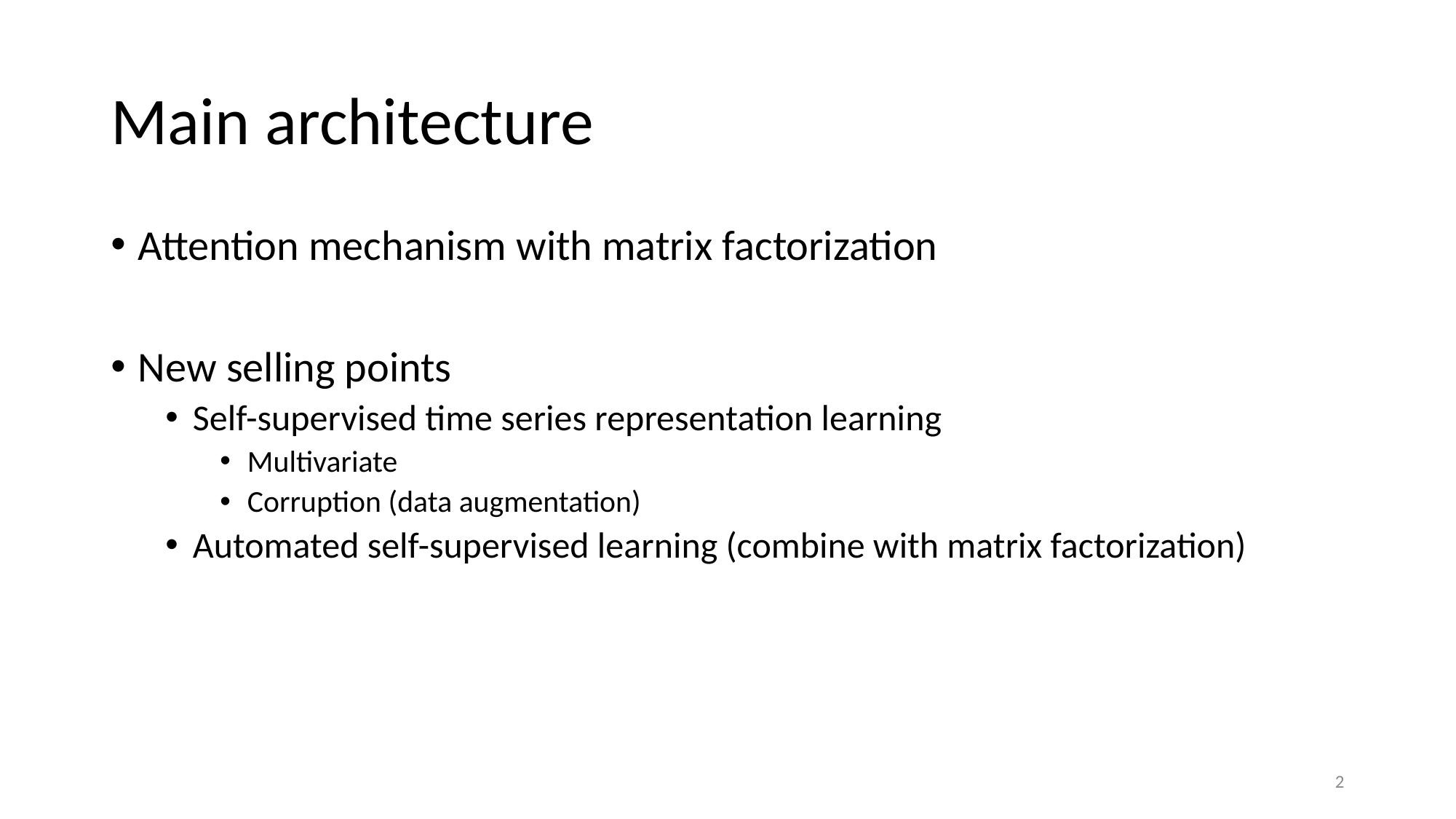

# Main architecture
Attention mechanism with matrix factorization

New selling points
Self-supervised time series representation learning
Multivariate
Corruption (data augmentation)
Automated self-supervised learning (combine with matrix factorization)
2